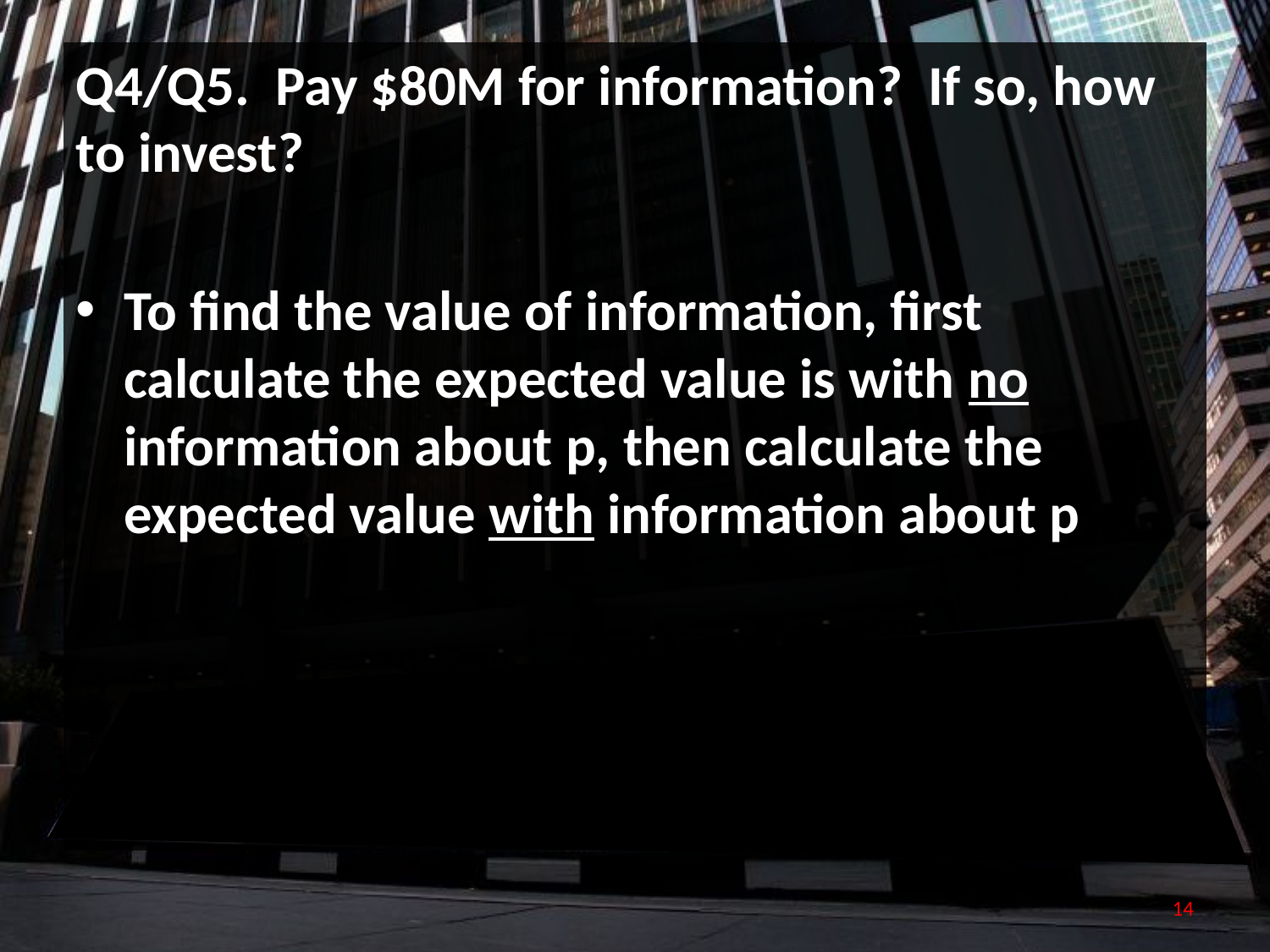

Q4/Q5.  Pay $80M for information?  If so, how to invest?

To find the value of information, first calculate the expected value is with no information about p, then calculate the expected value with information about p
14